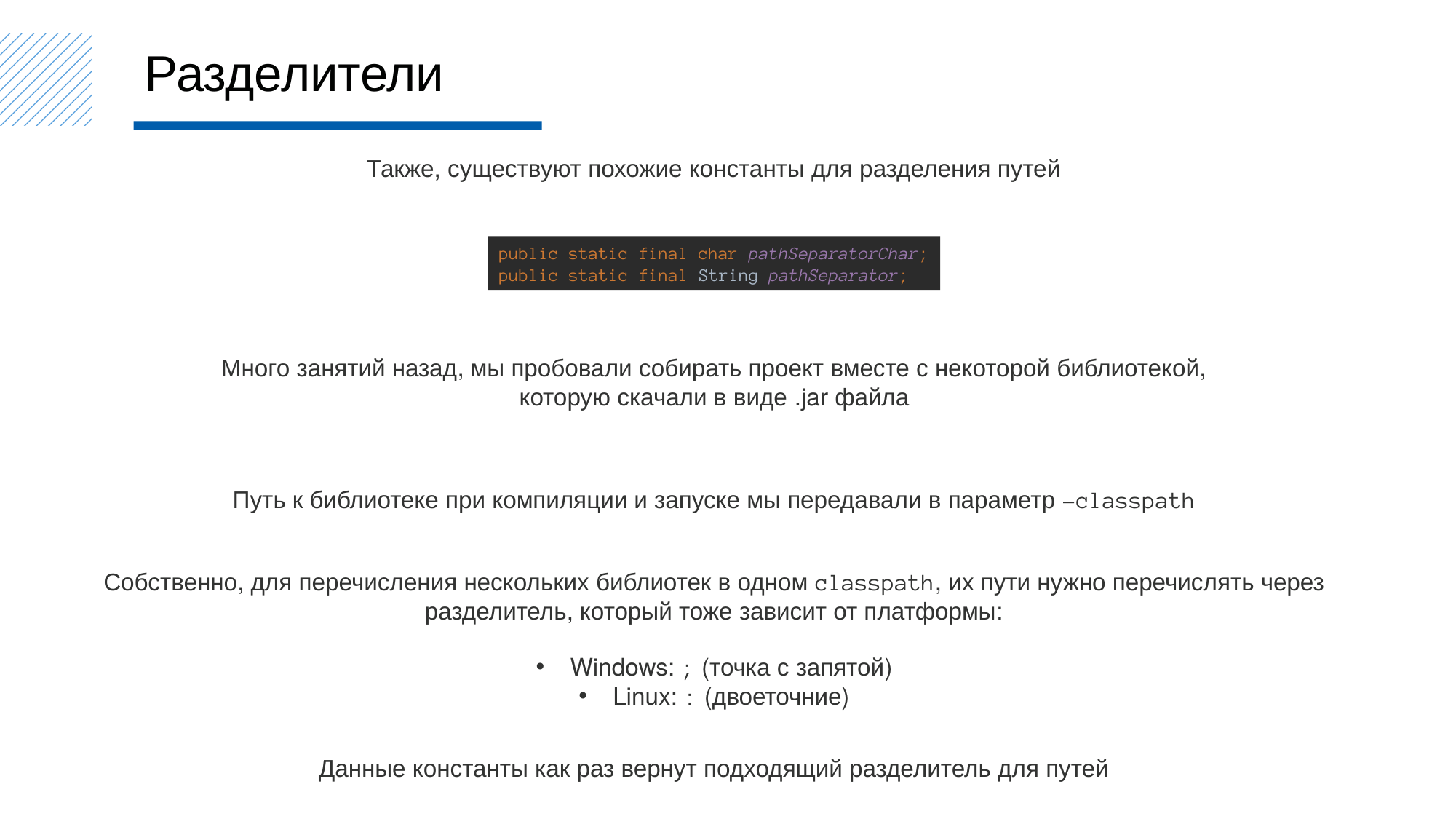

Разделители
Также, существуют похожие константы для разделения путей
public static final char pathSeparatorChar;
public static final String pathSeparator;
Много занятий назад, мы пробовали собирать проект вместе с некоторой библиотекой,
которую скачали в виде .jar файла
Путь к библиотеке при компиляции и запуске мы передавали в параметр -classpath
Собственно, для перечисления нескольких библиотек в одном classpath, их пути нужно перечислять через разделитель, который тоже зависит от платформы:
Windows: ; (точка с запятой)
Linux: : (двоеточние)
Данные константы как раз вернут подходящий разделитель для путей